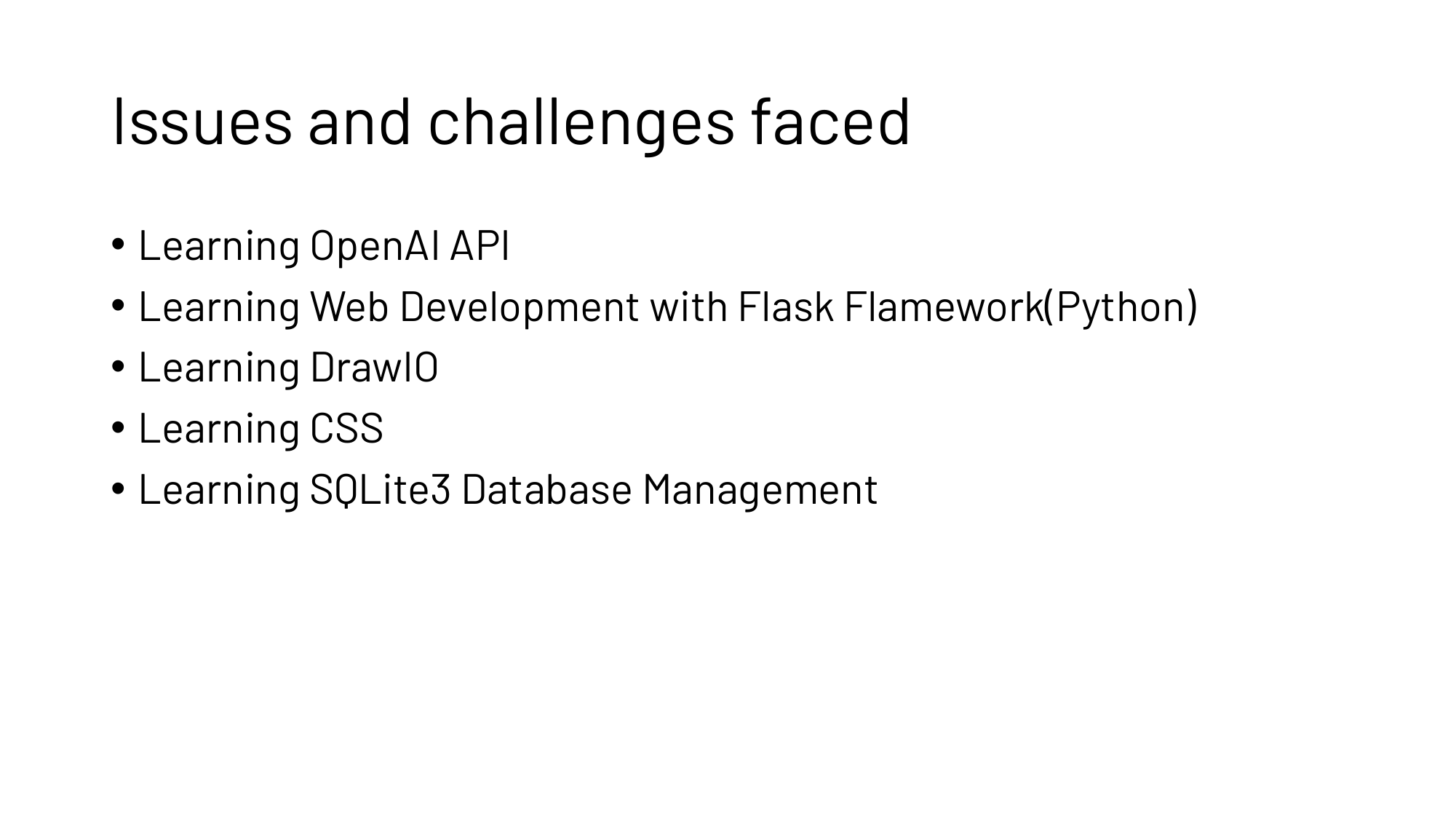

# Issues and challenges faced
Learning OpenAI API
Learning Web Development with Flask Flamework(Python)
Learning DrawIO
Learning CSS
Learning SQLite3 Database Management